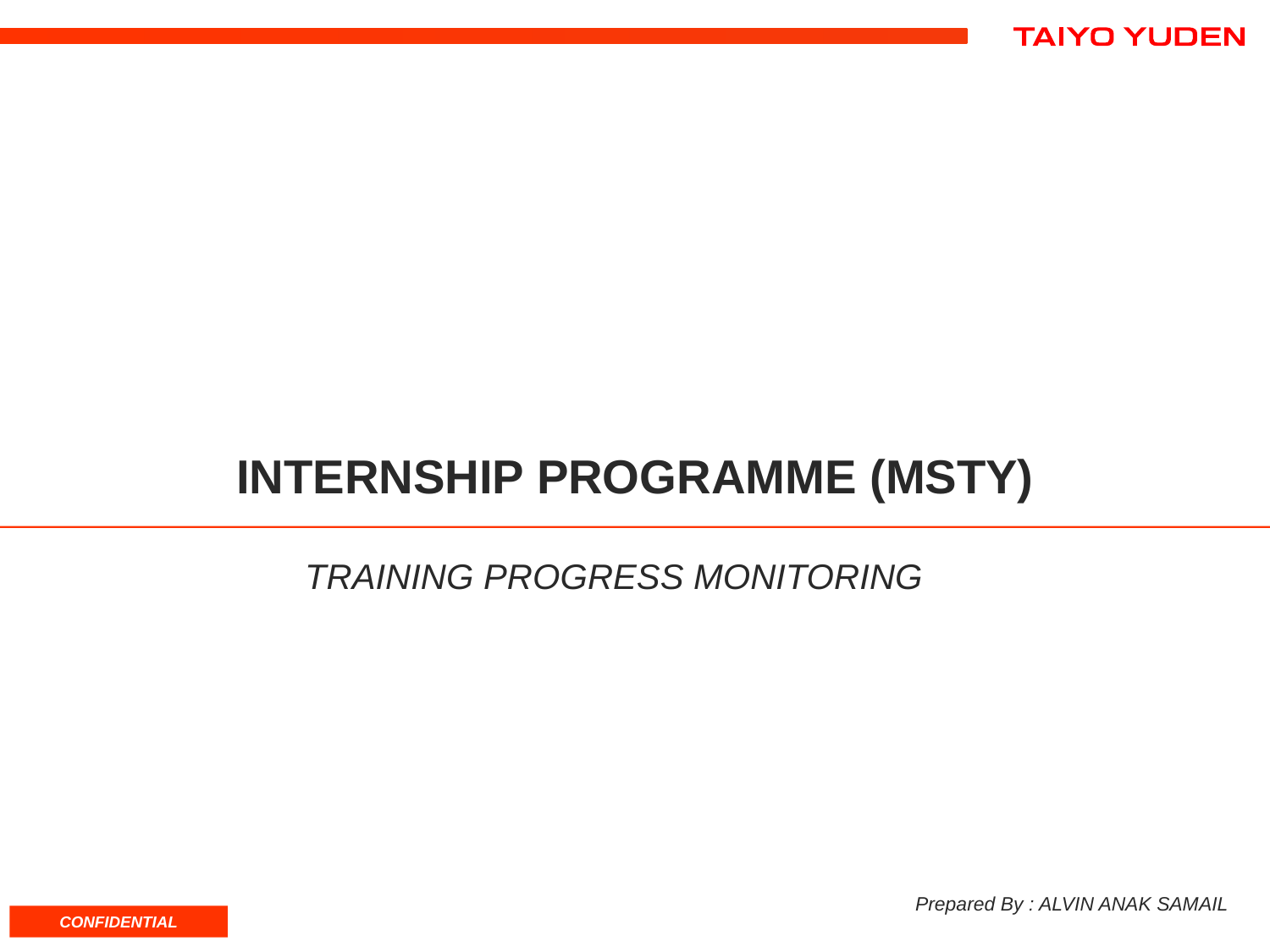

# INTERNSHIP PROGRAMME (MSTY)
TRAINING PROGRESS MONITORING
Prepared By : ALVIN ANAK SAMAIL